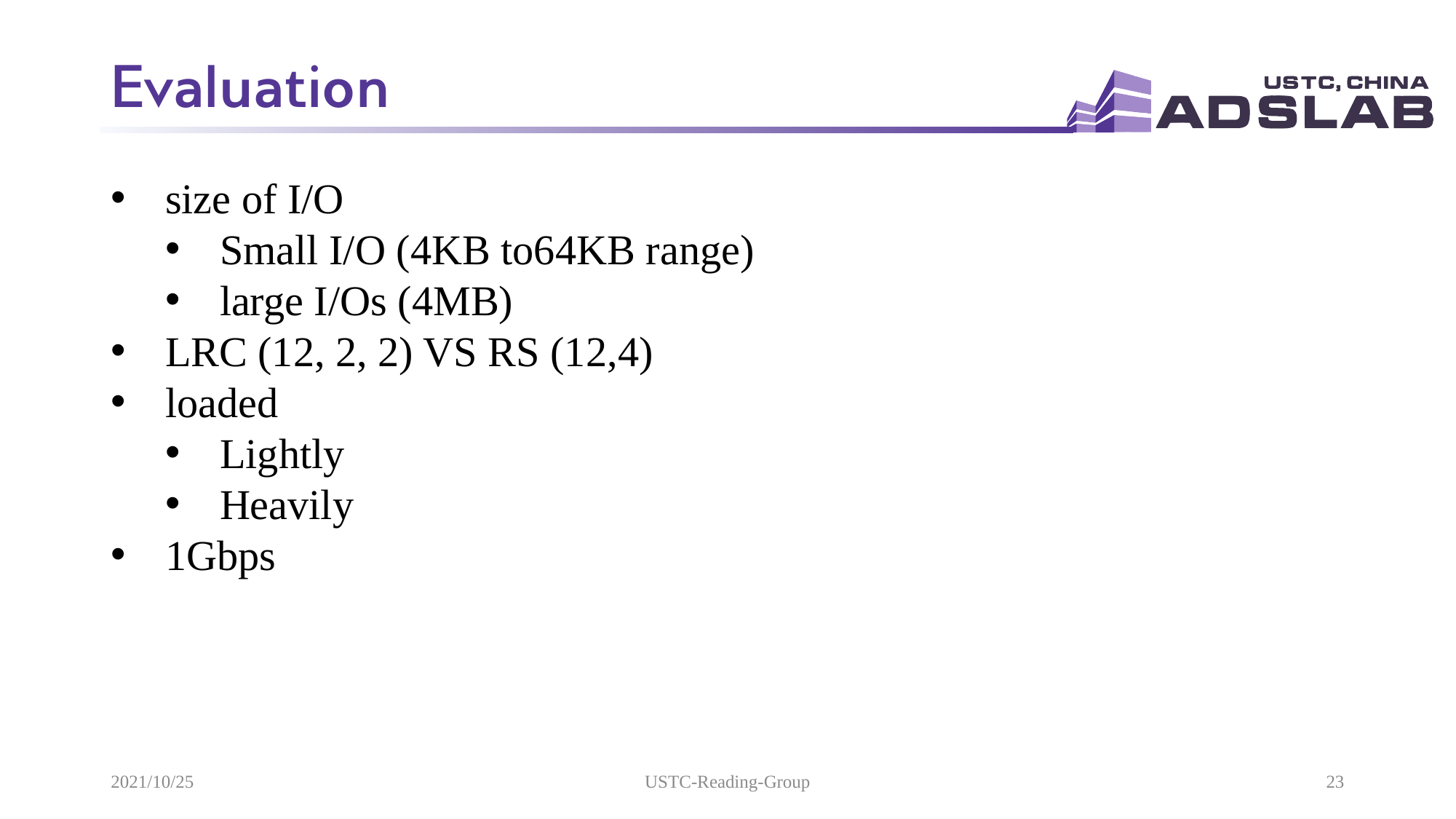

# Evaluation
size of I/O
Small I/O (4KB to64KB range)
large I/Os (4MB)
LRC (12, 2, 2) VS RS (12,4)
loaded
Lightly
Heavily
1Gbps
2021/10/25
USTC-Reading-Group
23